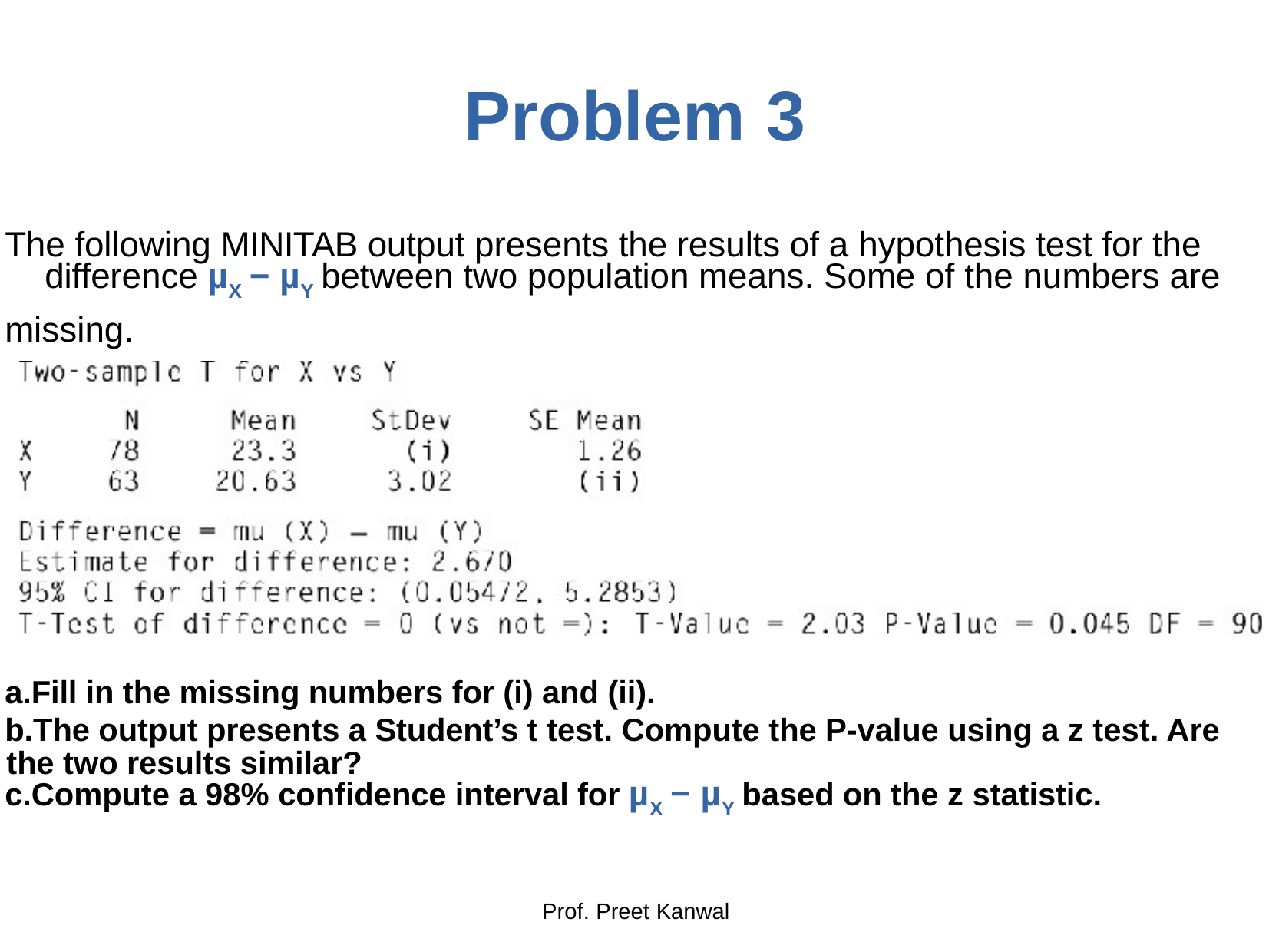

# Problem	3
The following MINITAB output presents the results of a hypothesis test for the  difference µX − µY between two population means. Some of the numbers are
missing.

Fill in the missing numbers for (i) and (ii).
The output presents a Student’s t test. Compute the P-value using a z test. Are  the two results similar?
Compute a 98% confidence interval for µX − µY based on the z statistic.
Prof. Preet Kanwal